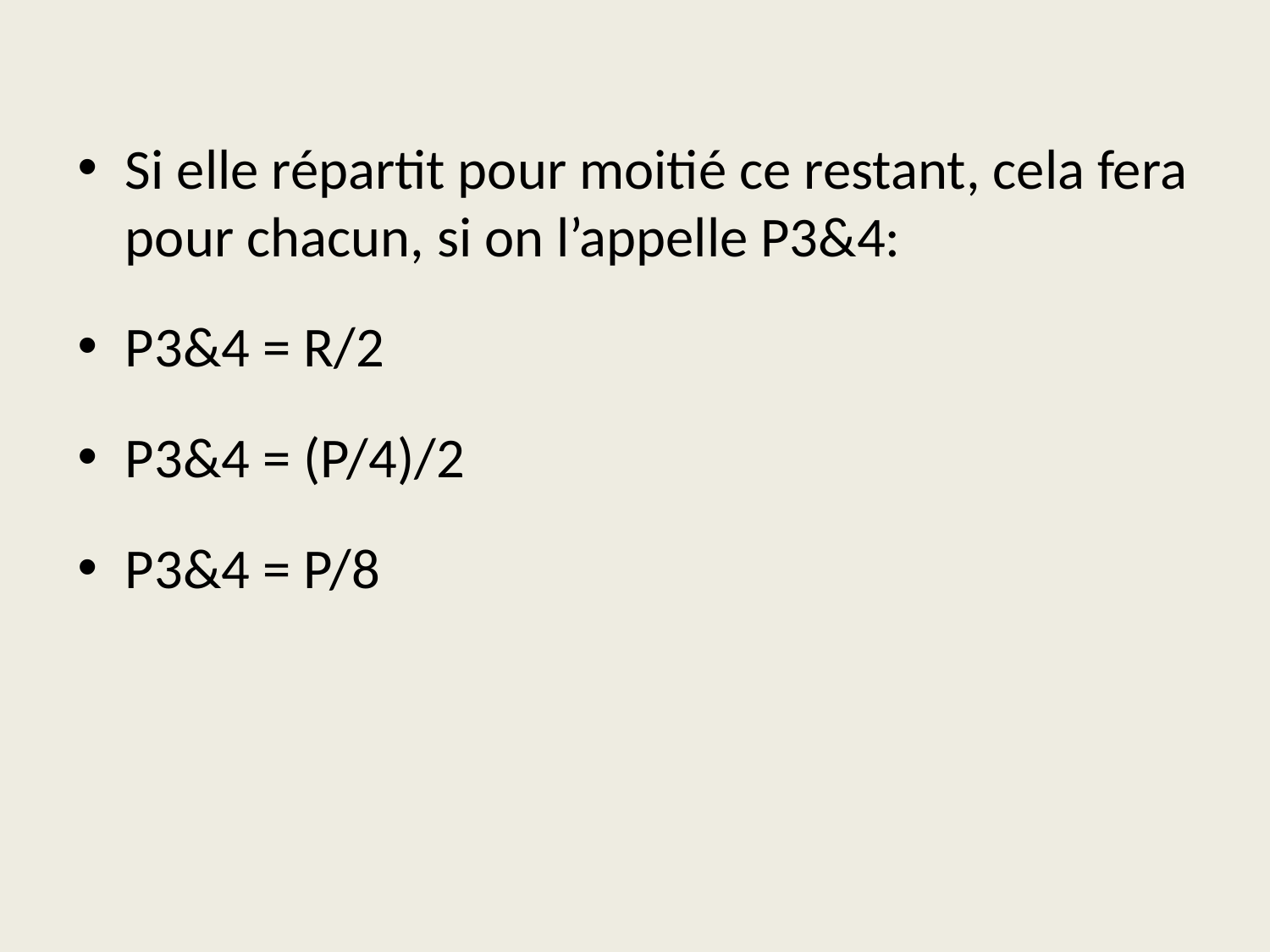

Si elle répartit pour moitié ce restant, cela fera pour chacun, si on l’appelle P3&4:
P3&4 = R/2
P3&4 = (P/4)/2
P3&4 = P/8